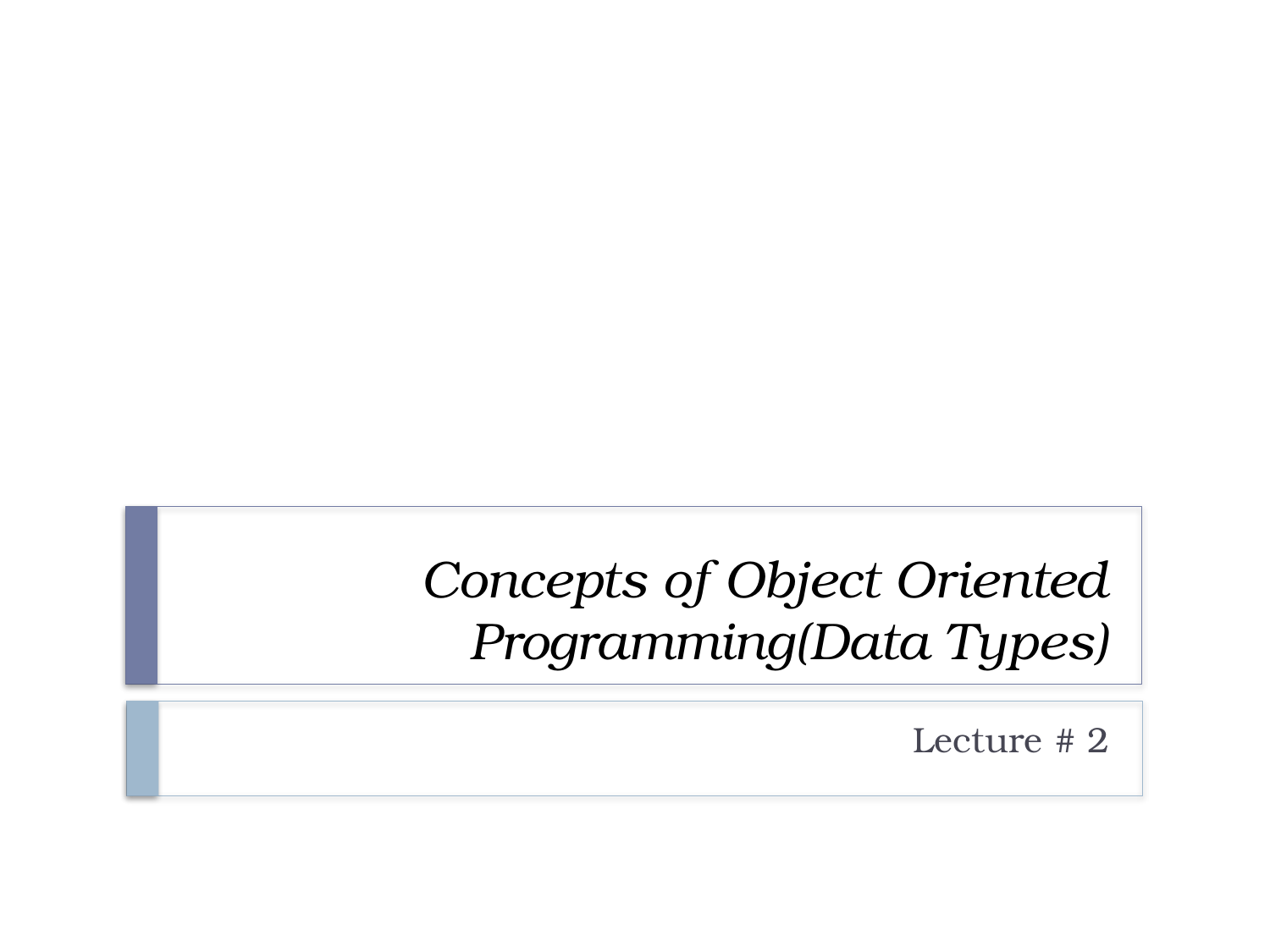

# Concepts of Object Oriented Programming(Data Types)
Lecture # 2